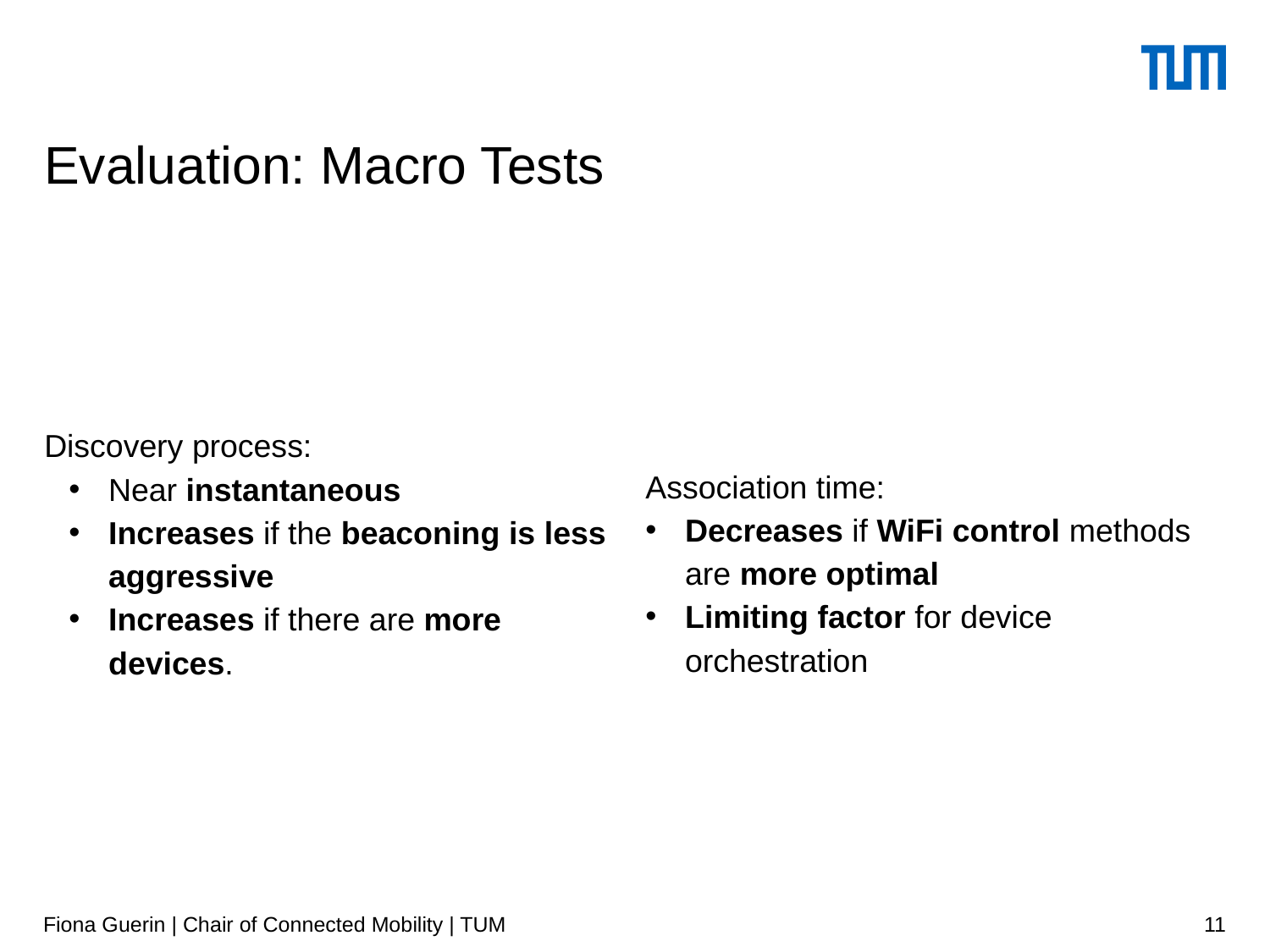

# Evaluation: Macro Tests
Discovery process:
Near instantaneous
Increases if the beaconing is less aggressive
Increases if there are more devices.

Association time:
Decreases if WiFi control methods are more optimal
Limiting factor for device orchestration
Fiona Guerin | Chair of Connected Mobility | TUM
11